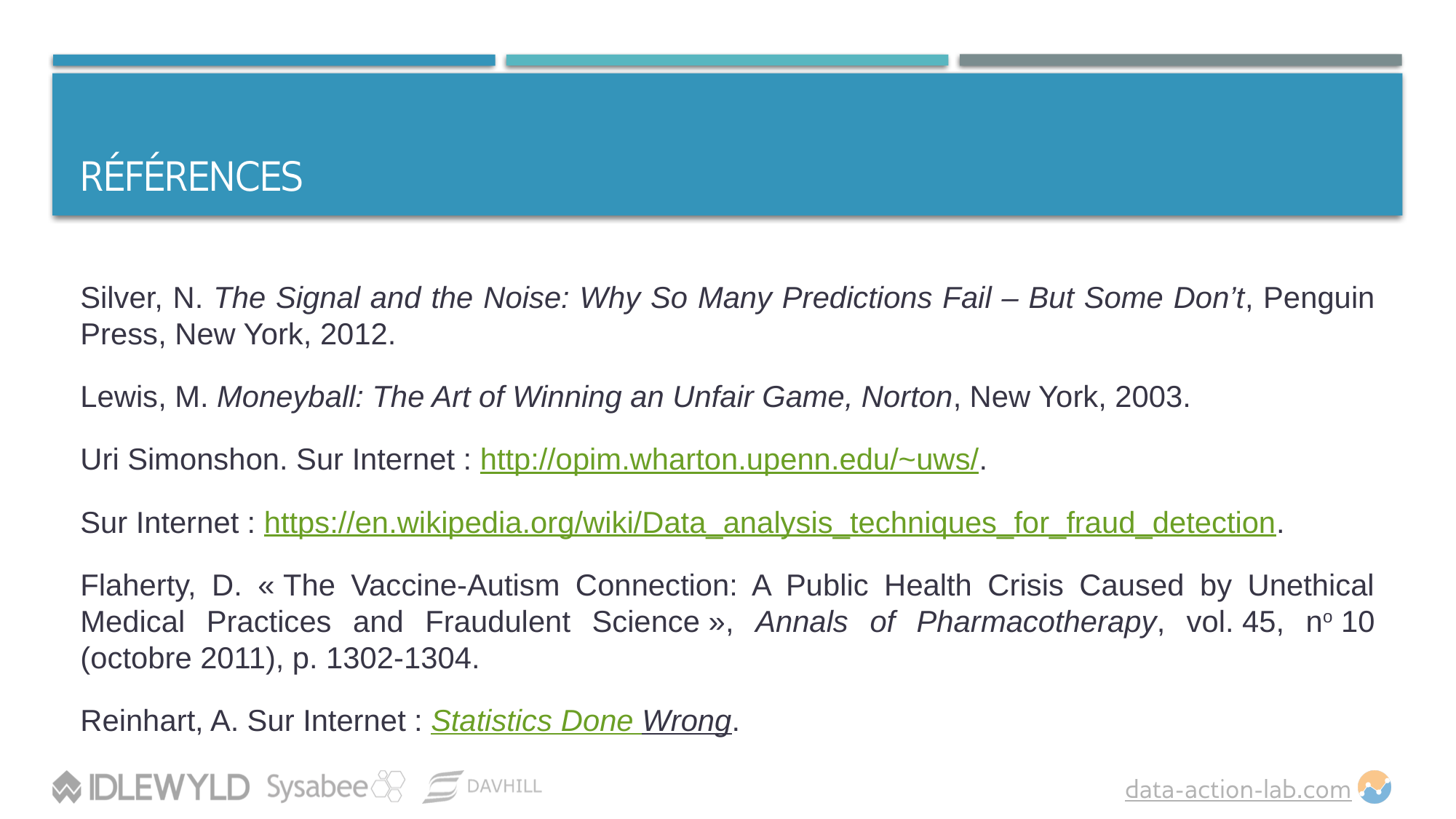

# RÉfÉrences
Silver, N. The Signal and the Noise: Why So Many Predictions Fail – But Some Don’t, Penguin Press, New York, 2012.

Lewis, M. Moneyball: The Art of Winning an Unfair Game, Norton, New York, 2003.

Uri Simonshon. Sur Internet : http://opim.wharton.upenn.edu/~uws/.

Sur Internet : https://en.wikipedia.org/wiki/Data_analysis_techniques_for_fraud_detection.

Flaherty, D. « The Vaccine-Autism Connection: A Public Health Crisis Caused by Unethical Medical Practices and Fraudulent Science », Annals of Pharmacotherapy, vol. 45, no 10 (octobre 2011), p. 1302-1304.

Reinhart, A. Sur Internet : Statistics Done Wrong.